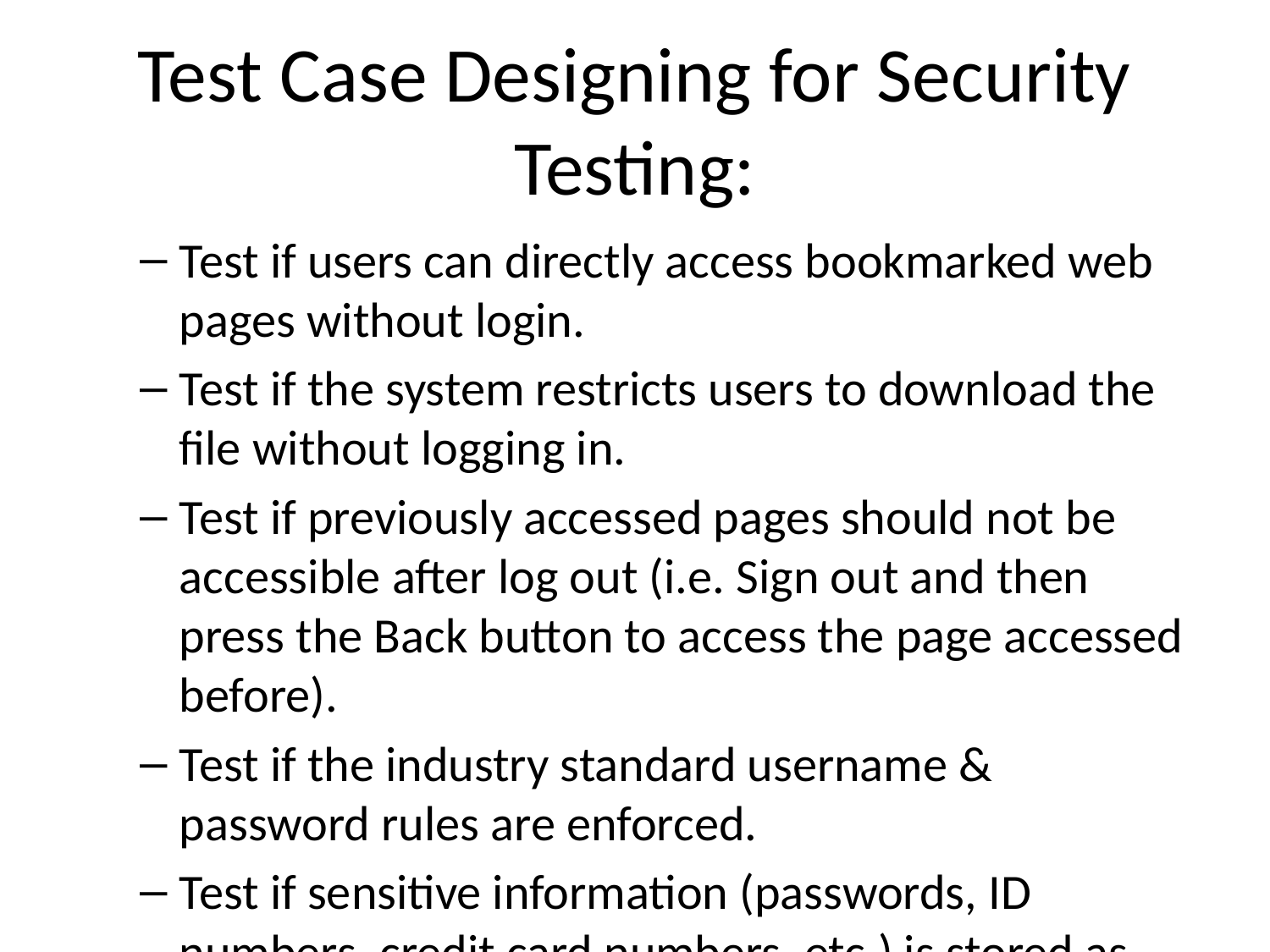

# Test Case Designing for Security Testing:
Test if users can directly access bookmarked web pages without login.
Test if the system restricts users to download the file without logging in.
Test if previously accessed pages should not be accessible after log out (i.e. Sign out and then press the Back button to access the page accessed before).
Test if the industry standard username & password rules are enforced.
Test if sensitive information (passwords, ID numbers, credit card numbers, etc.) is stored as plain text. They should be encrypted and in Asterix format.
Test if bookmarking is disabled on secure pages by default.
Test if source code is invisible to users.
Test if older version web browsers can access the app (older version web browsers do not support SSL).
Test if multiple attempts are being blocked.
Test if the system completely logs out the current user after time out.
Test if the user’s connection is stable and secure.
Verify that relevant information (upload, download, activities) are written to the log files and that information should be traceable.
Test if the SSL encryption is done correctly and verifies the integrity of the information.
Prevent the same username to log in at the same time.
Check if important credentials are updated immediately.
Test if error messages don’t contain important information.